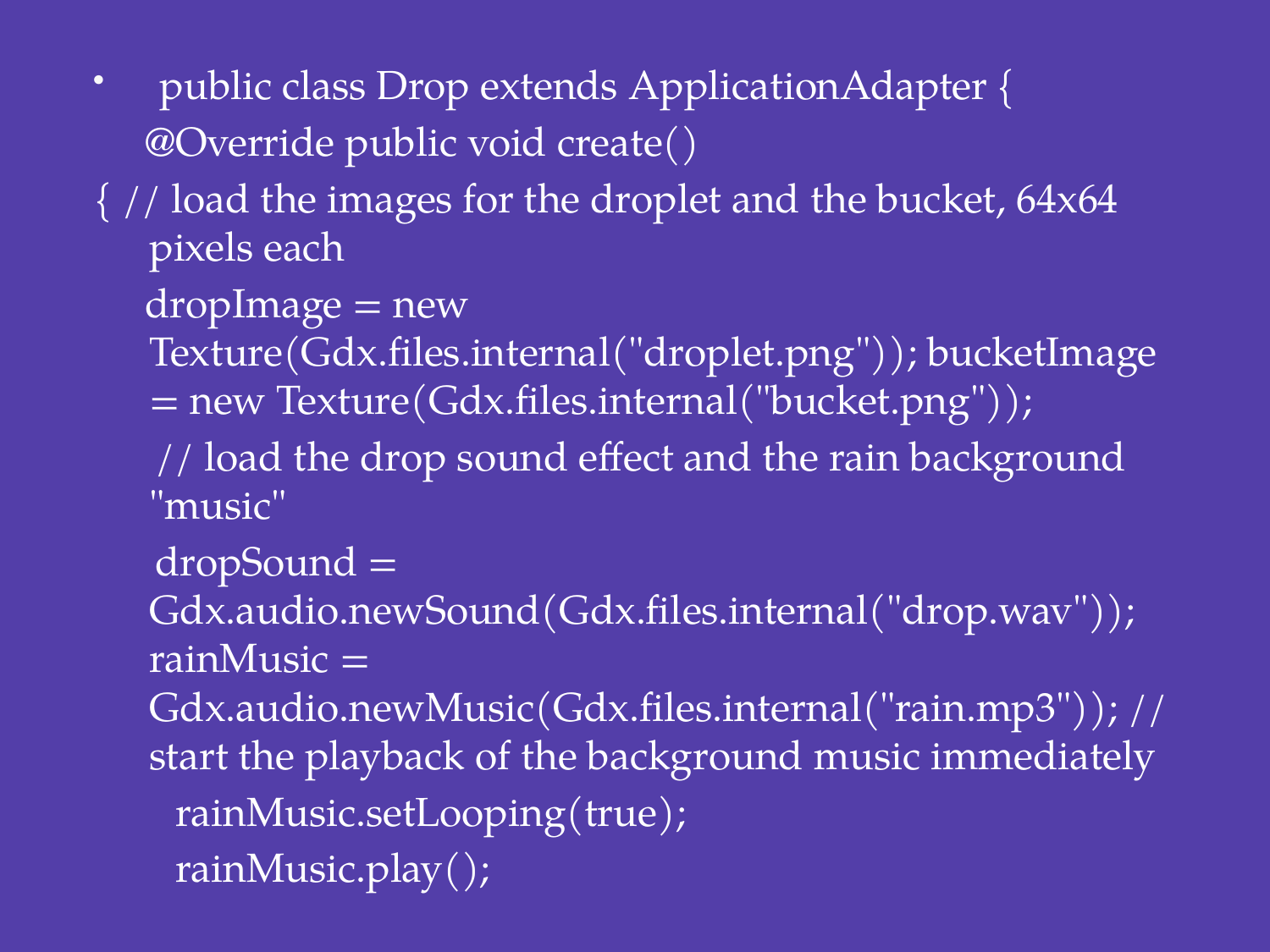

#
 public class Drop extends ApplicationAdapter {
     @Override public void create()
{ // load the images for the droplet and the bucket, 64x64 pixels each
     dropImage = new Texture(Gdx.files.internal("droplet.png")); bucketImage = new Texture(Gdx.files.internal("bucket.png"));
      // load the drop sound effect and the rain background "music"
      dropSound = Gdx.audio.newSound(Gdx.files.internal("drop.wav")); rainMusic = Gdx.audio.newMusic(Gdx.files.internal("rain.mp3")); // start the playback of the background music immediately
        rainMusic.setLooping(true);
        rainMusic.play();